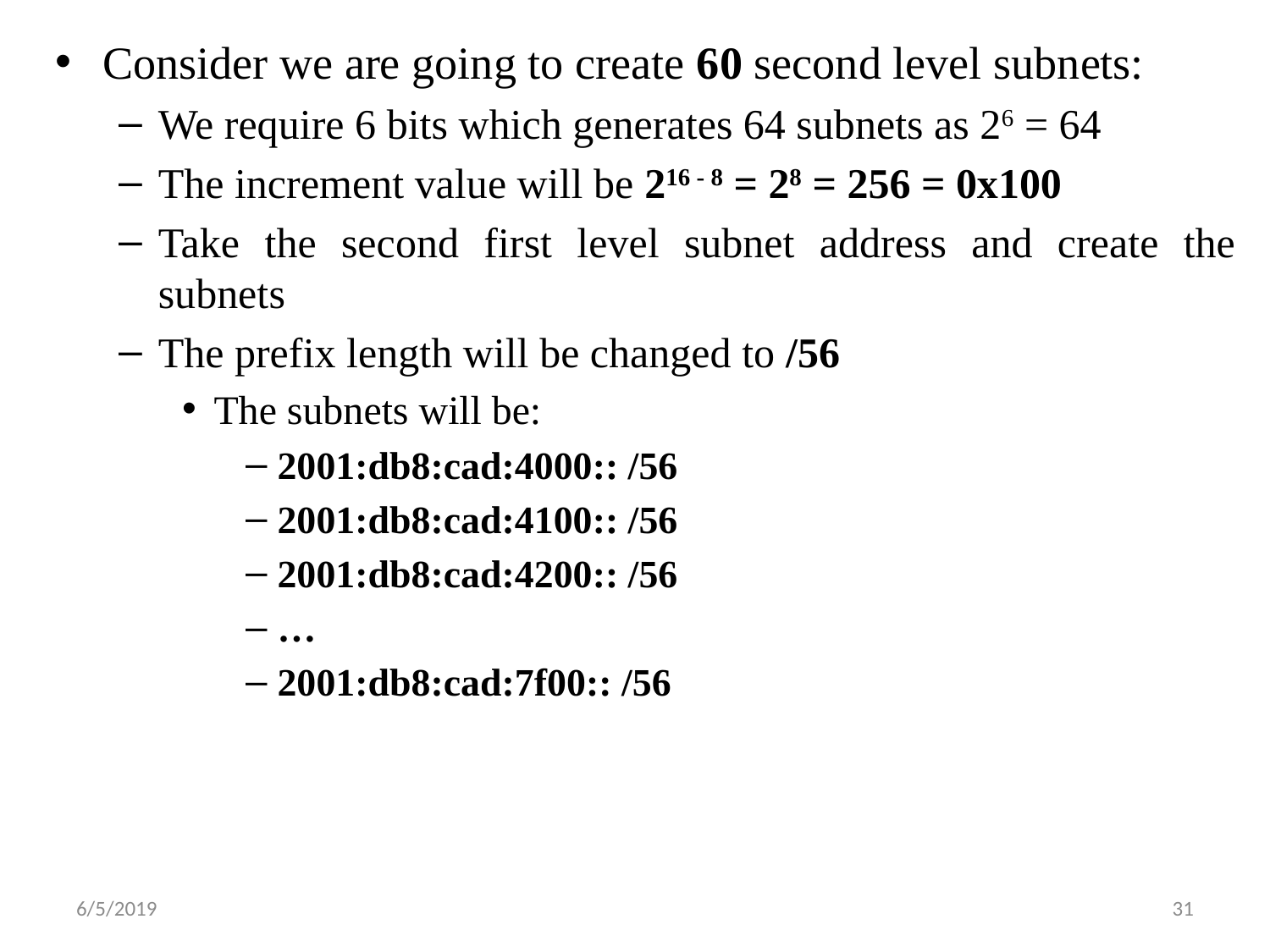

Consider we are going to create 60 second level subnets:
We require 6 bits which generates 64 subnets as 26 = 64
The increment value will be 216 - 8 = 28 = 256 = 0x100
Take the second first level subnet address and create the subnets
The prefix length will be changed to /56
The subnets will be:
2001:db8:cad:4000:: /56
2001:db8:cad:4100:: /56
2001:db8:cad:4200:: /56
…
2001:db8:cad:7f00:: /56

6/5/2019
31